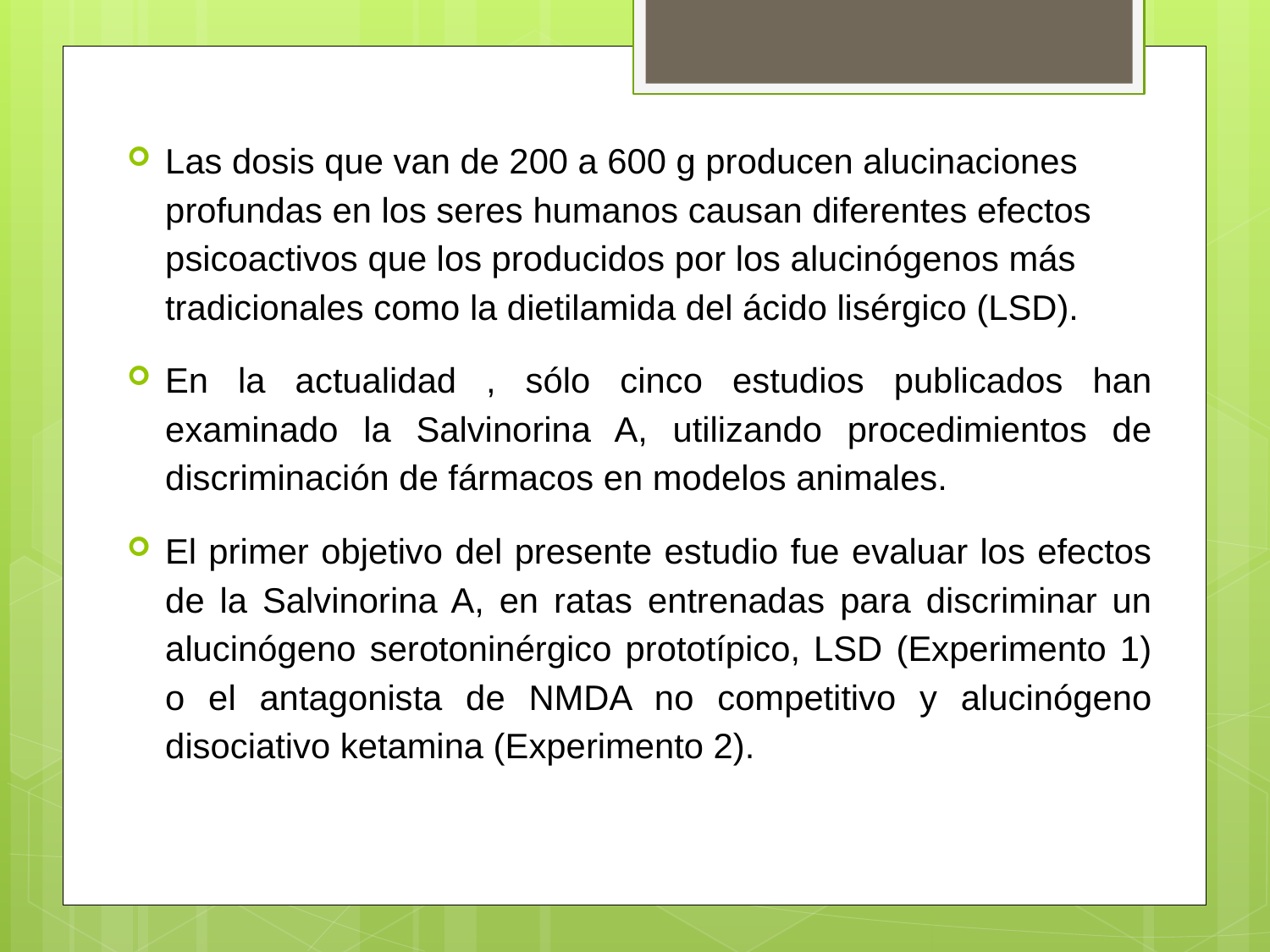

Las dosis que van de 200 a 600 g producen alucinaciones profundas en los seres humanos causan diferentes efectos psicoactivos que los producidos por los alucinógenos más tradicionales como la dietilamida del ácido lisérgico (LSD).
En la actualidad , sólo cinco estudios publicados han examinado la Salvinorina A, utilizando procedimientos de discriminación de fármacos en modelos animales.
El primer objetivo del presente estudio fue evaluar los efectos de la Salvinorina A, en ratas entrenadas para discriminar un alucinógeno serotoninérgico prototípico, LSD (Experimento 1) o el antagonista de NMDA no competitivo y alucinógeno disociativo ketamina (Experimento 2).